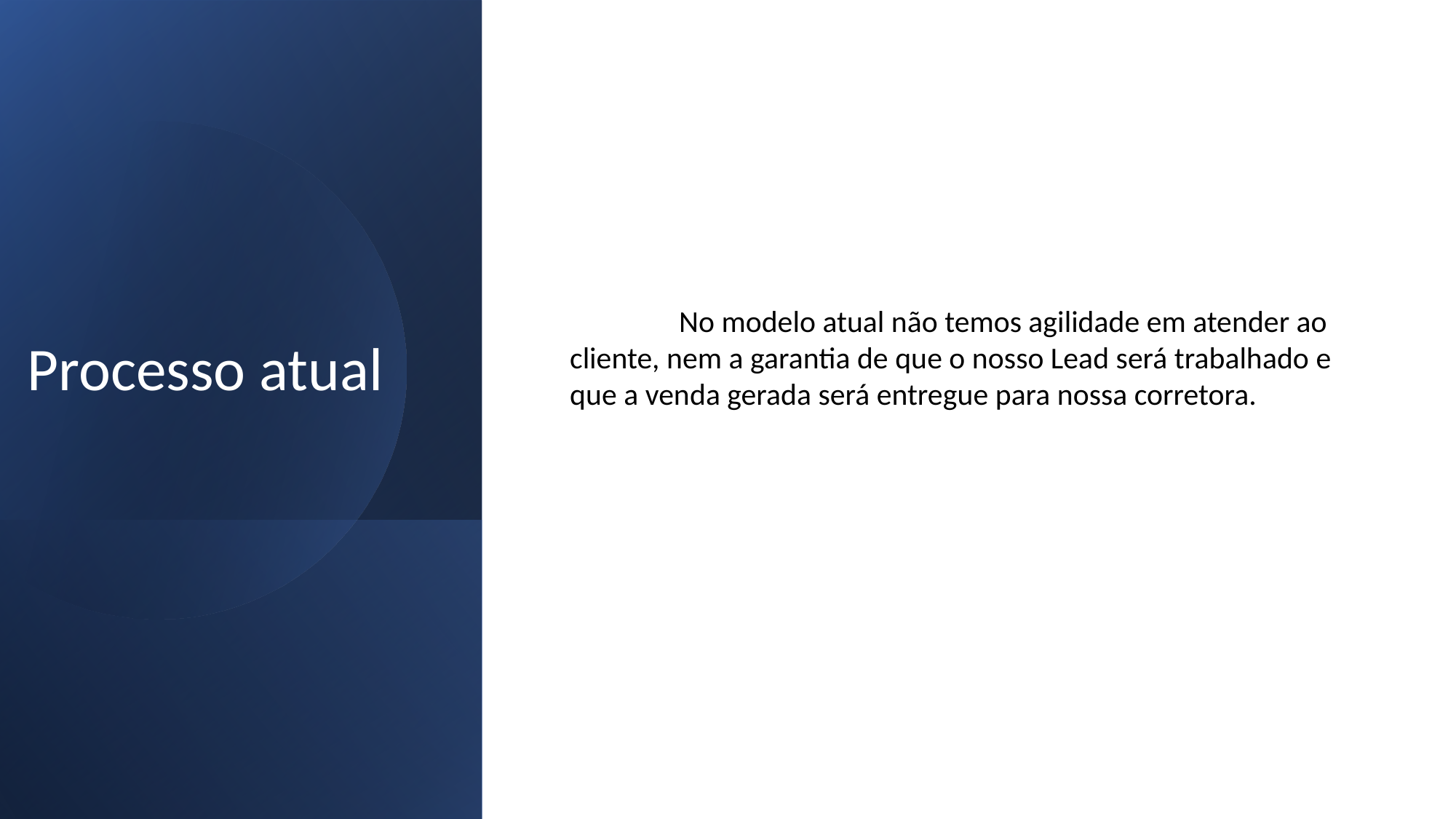

# Processo atual

	No modelo atual não temos agilidade em atender ao cliente, nem a garantia de que o nosso Lead será trabalhado e que a venda gerada será entregue para nossa corretora.